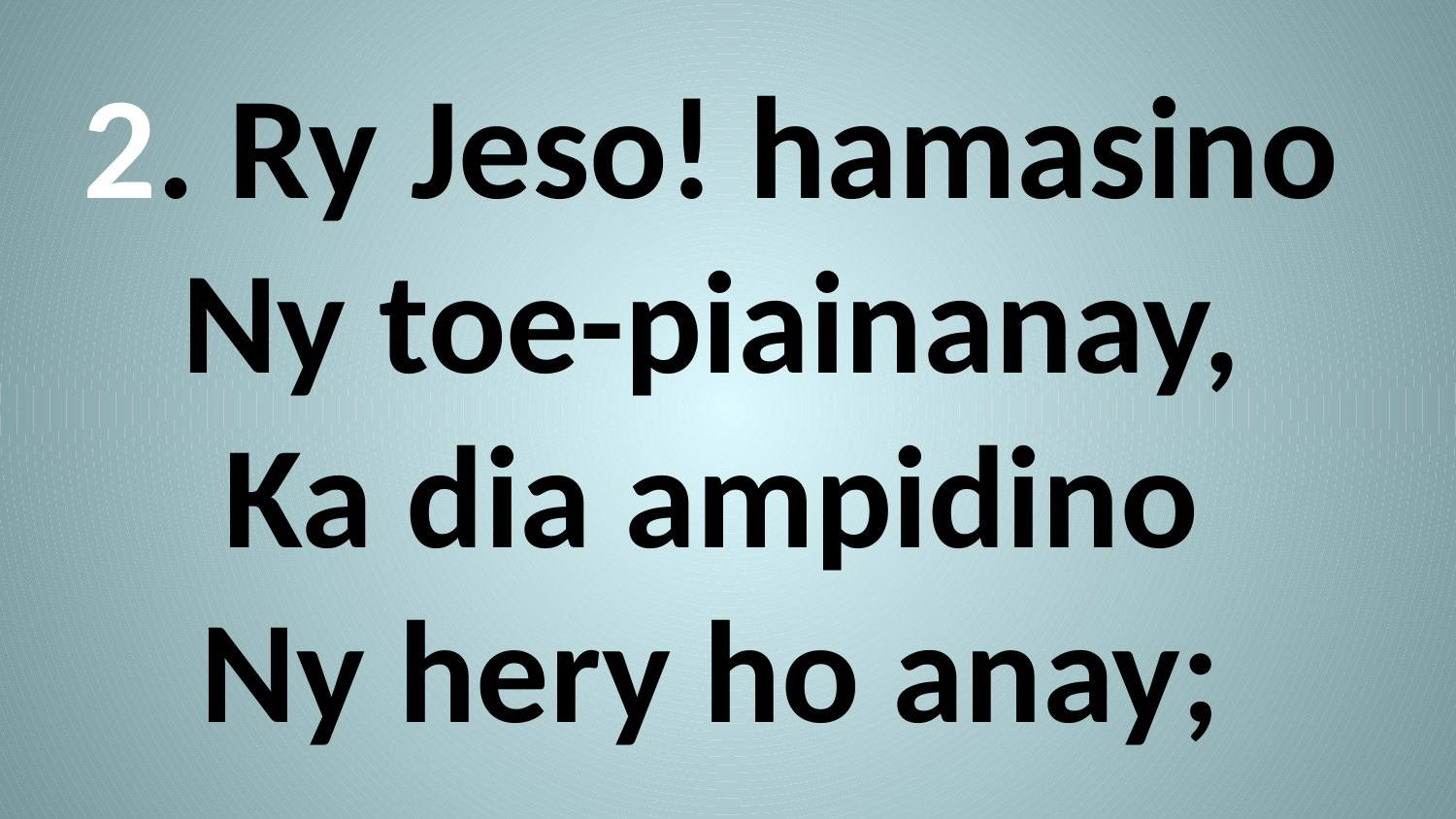

2. Ry Jeso! hamasino
Ny toe-piainanay,
Ka dia ampidino
Ny hery ho anay;